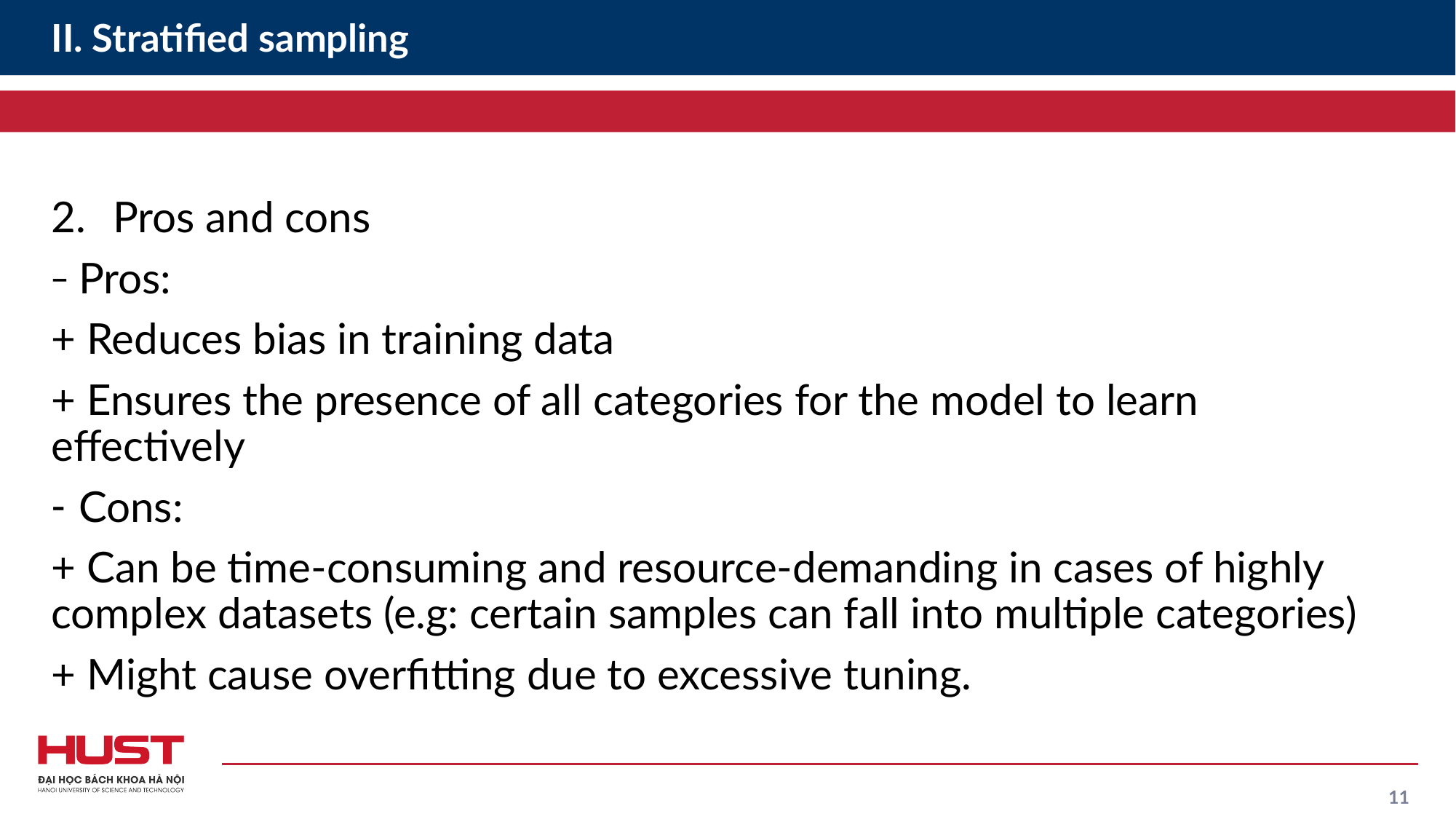

# II. Stratified sampling
Pros and cons
Pros:
+ Reduces bias in training data
+ Ensures the presence of all categories for the model to learn effectively
Cons:
+ Can be time-consuming and resource-demanding in cases of highly complex datasets (e.g: certain samples can fall into multiple categories)
+ Might cause overfitting due to excessive tuning.

11